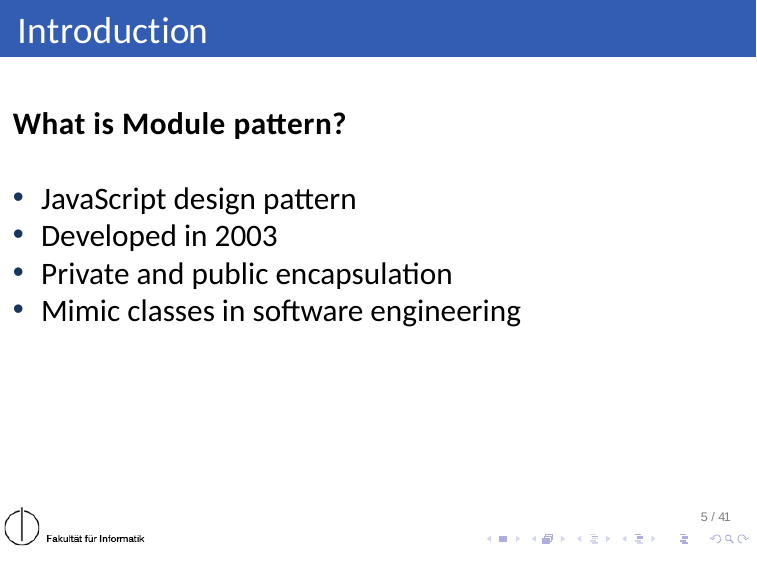

# Introduction
What is Module pattern?

JavaScript design pattern
Developed in 2003
Private and public encapsulation
Mimic classes in software engineering

5 / 41